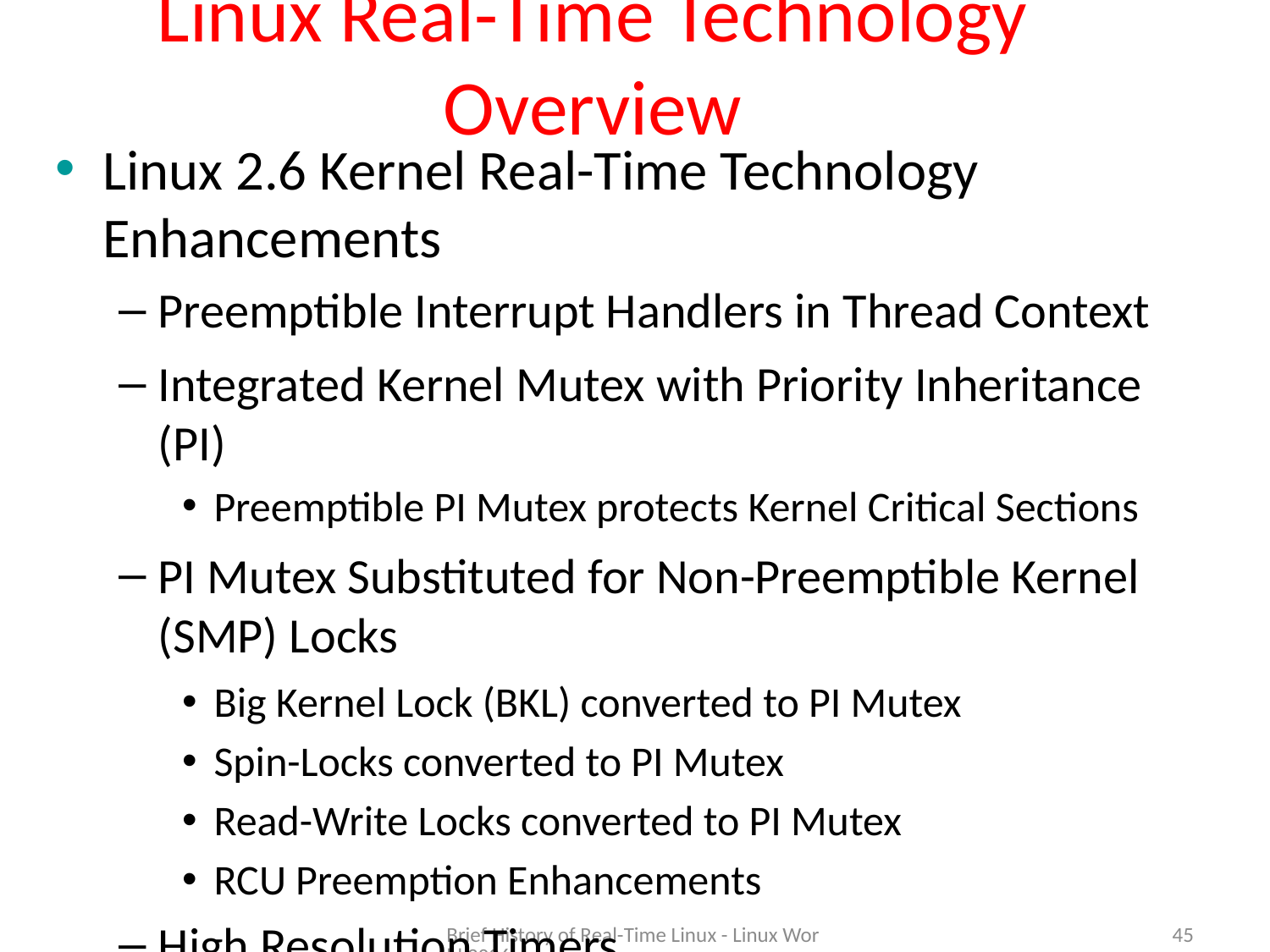

# Linux Real-Time Technology Overview
Linux 2.6 Kernel Real-Time Technology Enhancements
Preemptible Interrupt Handlers in Thread Context
Integrated Kernel Mutex with Priority Inheritance (PI)
Preemptible PI Mutex protects Kernel Critical Sections
PI Mutex Substituted for Non-Preemptible Kernel (SMP) Locks
Big Kernel Lock (BKL) converted to PI Mutex
Spin-Locks converted to PI Mutex
Read-Write Locks converted to PI Mutex
RCU Preemption Enhancements
High Resolution Timers
Brief History of Real-Time Linux - Linux World 2006
45